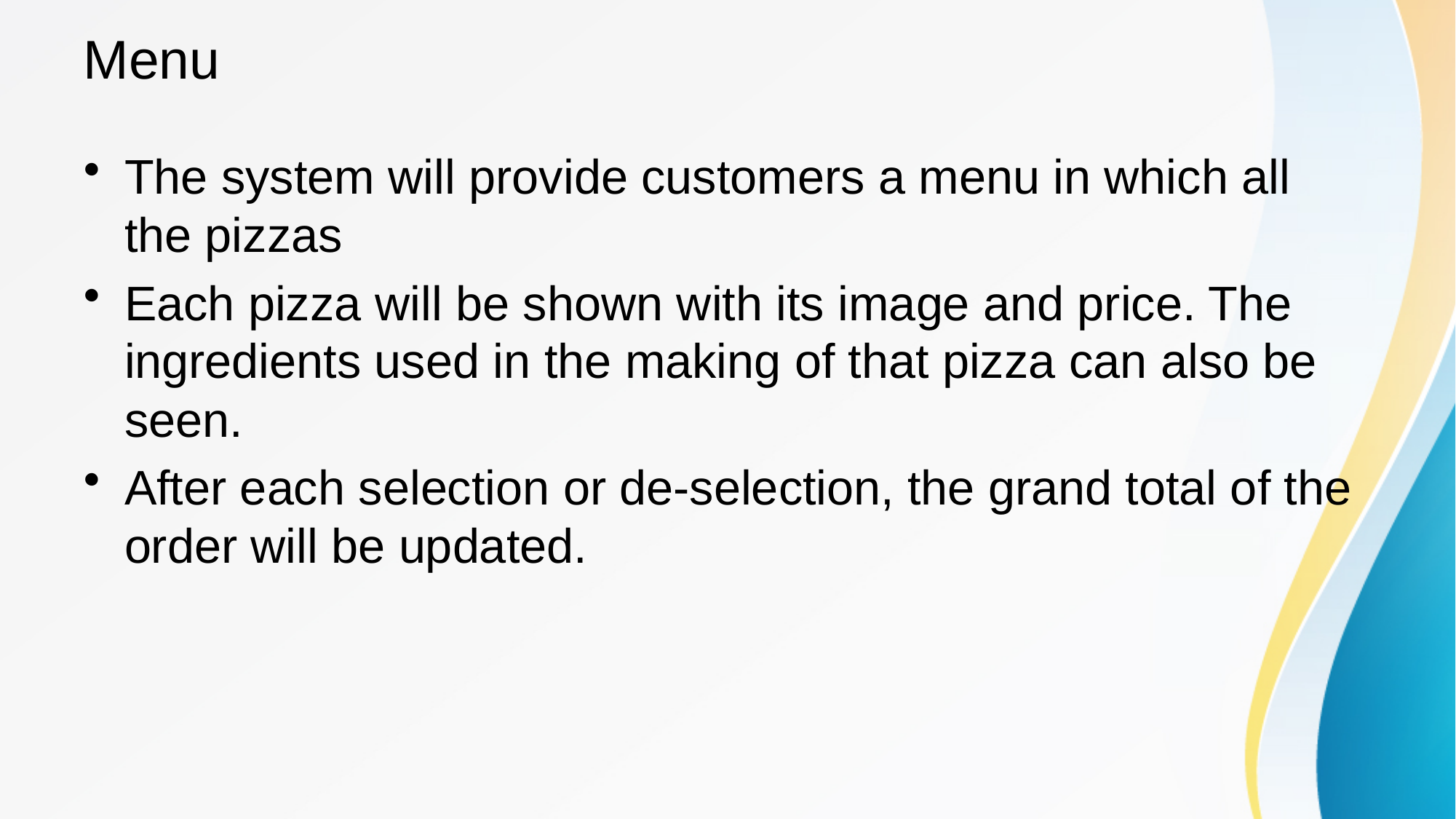

# Menu
The system will provide customers a menu in which all the pizzas
Each pizza will be shown with its image and price. The ingredients used in the making of that pizza can also be seen.
After each selection or de-selection, the grand total of the order will be updated.